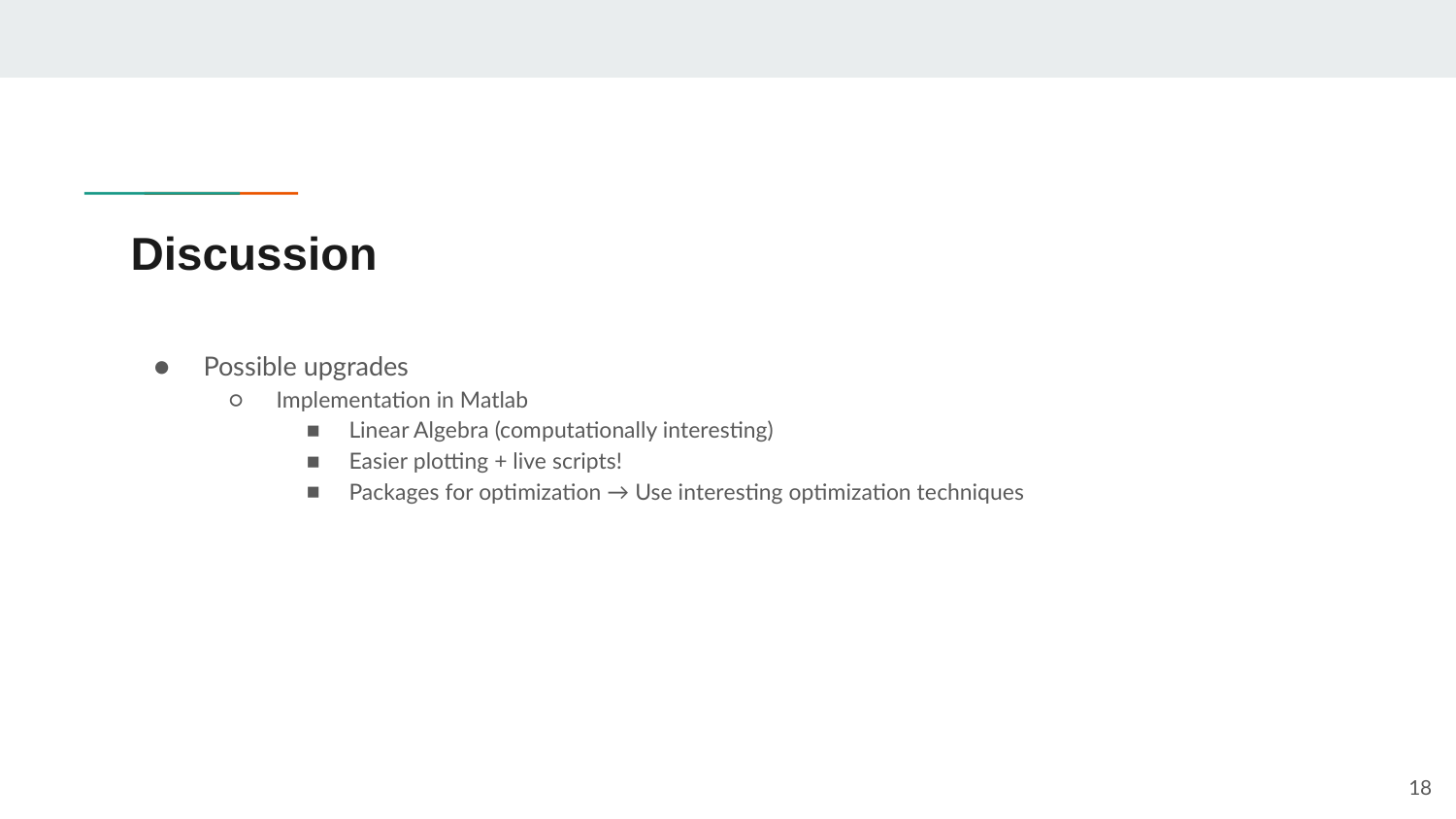

# Discussion
Possible upgrades
Implementation in Matlab
Linear Algebra (computationally interesting)
Easier plotting + live scripts!
Packages for optimization → Use interesting optimization techniques

18